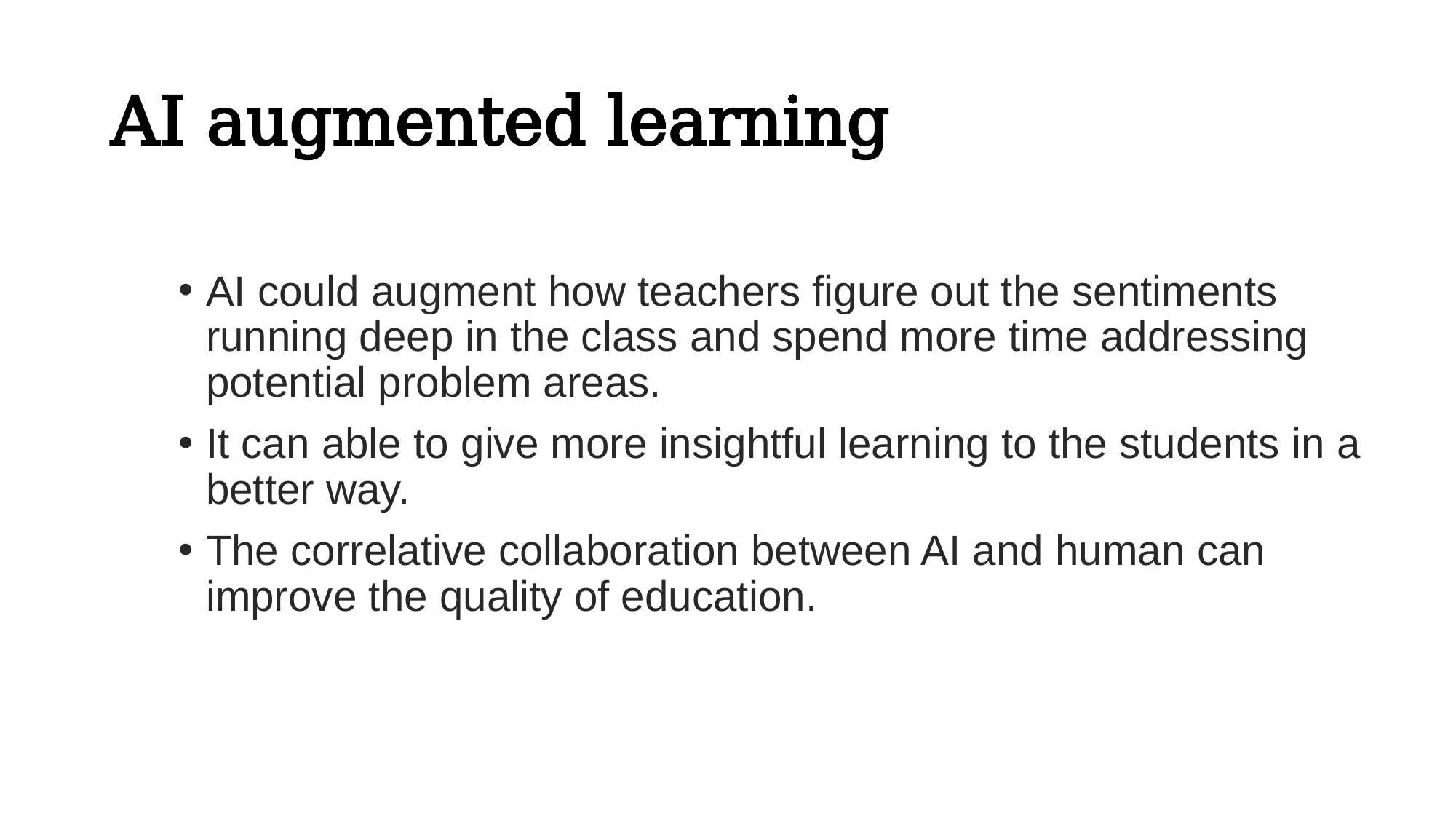

# AI augmented learning
AI could augment how teachers figure out the sentiments running deep in the class and spend more time addressing potential problem areas.
It can able to give more insightful learning to the students in a better way.
The correlative collaboration between AI and human can improve the quality of education.